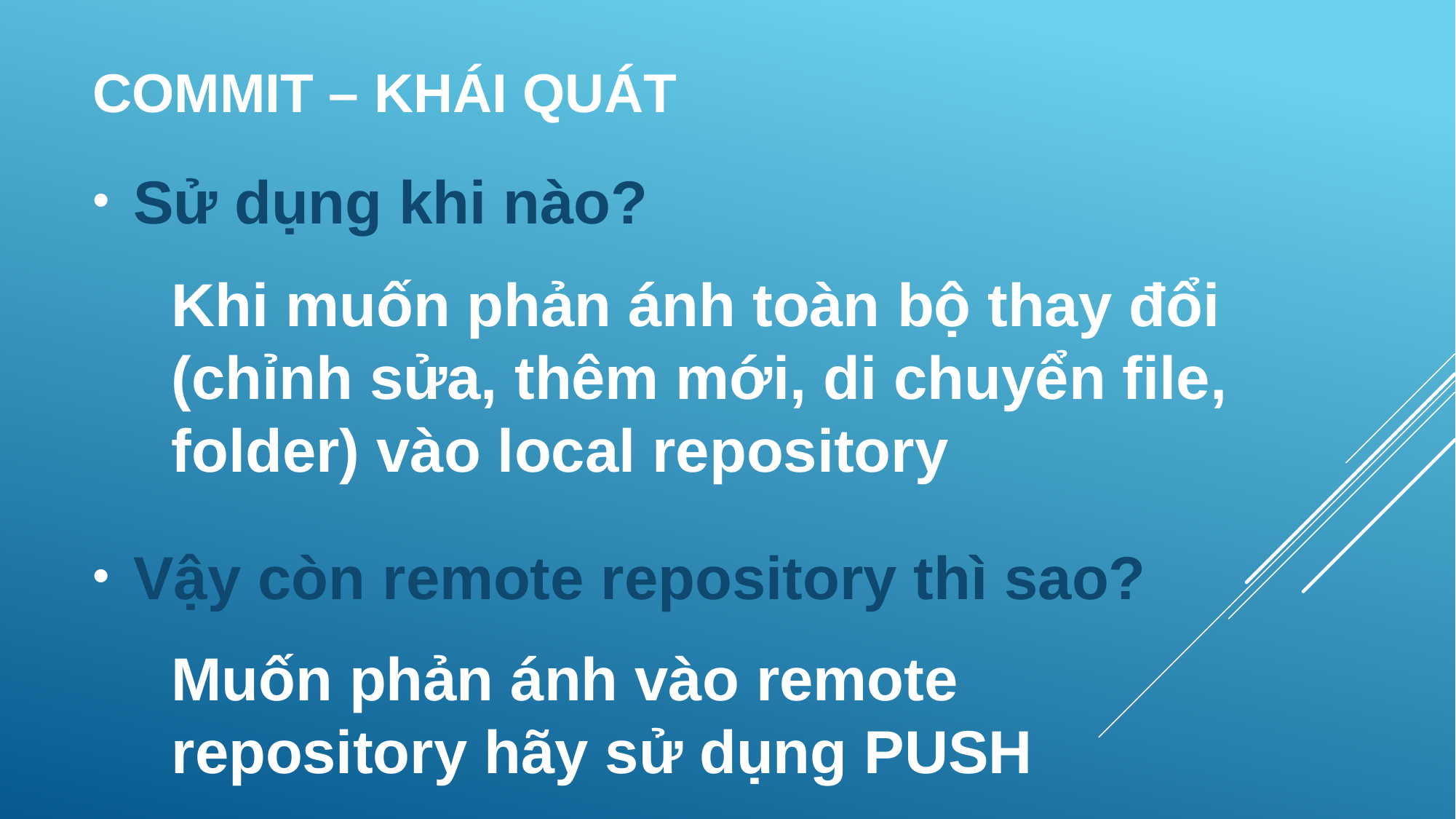

# COMMIT – KHÁI QUÁT
Sử dụng khi nào?

Vậy còn remote repository thì sao?
Khi muốn phản ánh toàn bộ thay đổi (chỉnh sửa, thêm mới, di chuyển file, folder) vào local repository
Muốn phản ánh vào remote repository hãy sử dụng PUSH